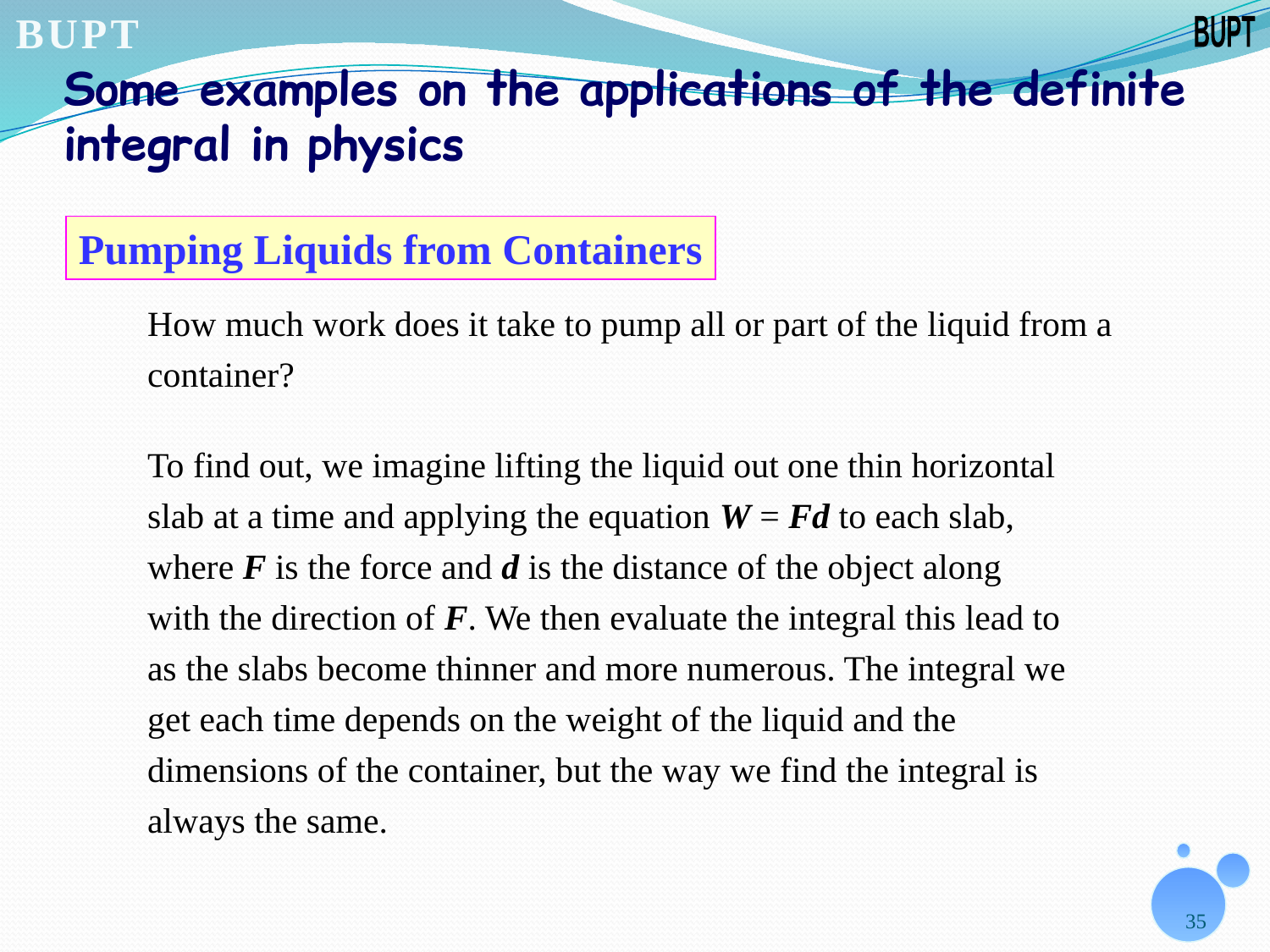

# Some examples on the applications of the definite integral in physics
Pumping Liquids from Containers
How much work does it take to pump all or part of the liquid from a container?
To find out, we imagine lifting the liquid out one thin horizontal slab at a time and applying the equation W = Fd to each slab, where F is the force and d is the distance of the object along with the direction of F. We then evaluate the integral this lead to as the slabs become thinner and more numerous. The integral we get each time depends on the weight of the liquid and the dimensions of the container, but the way we find the integral is always the same.
35